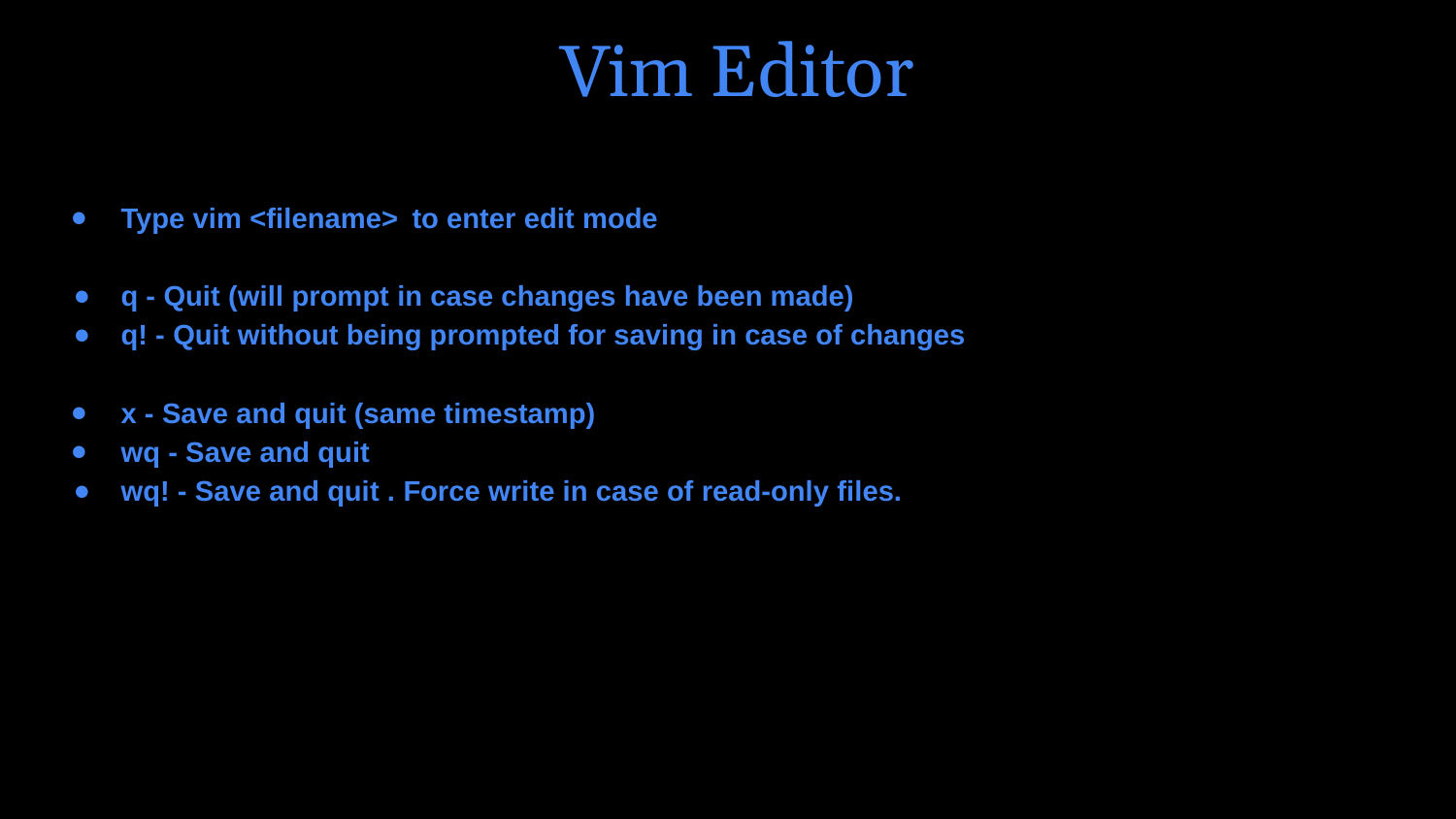

# Vim Editor

Type vim <filename>	to enter edit mode

q - Quit (will prompt in case changes have been made)
q! - Quit without being prompted for saving in case of changes

x - Save and quit (same timestamp)
wq - Save and quit
wq! - Save and quit . Force write in case of read-only files.